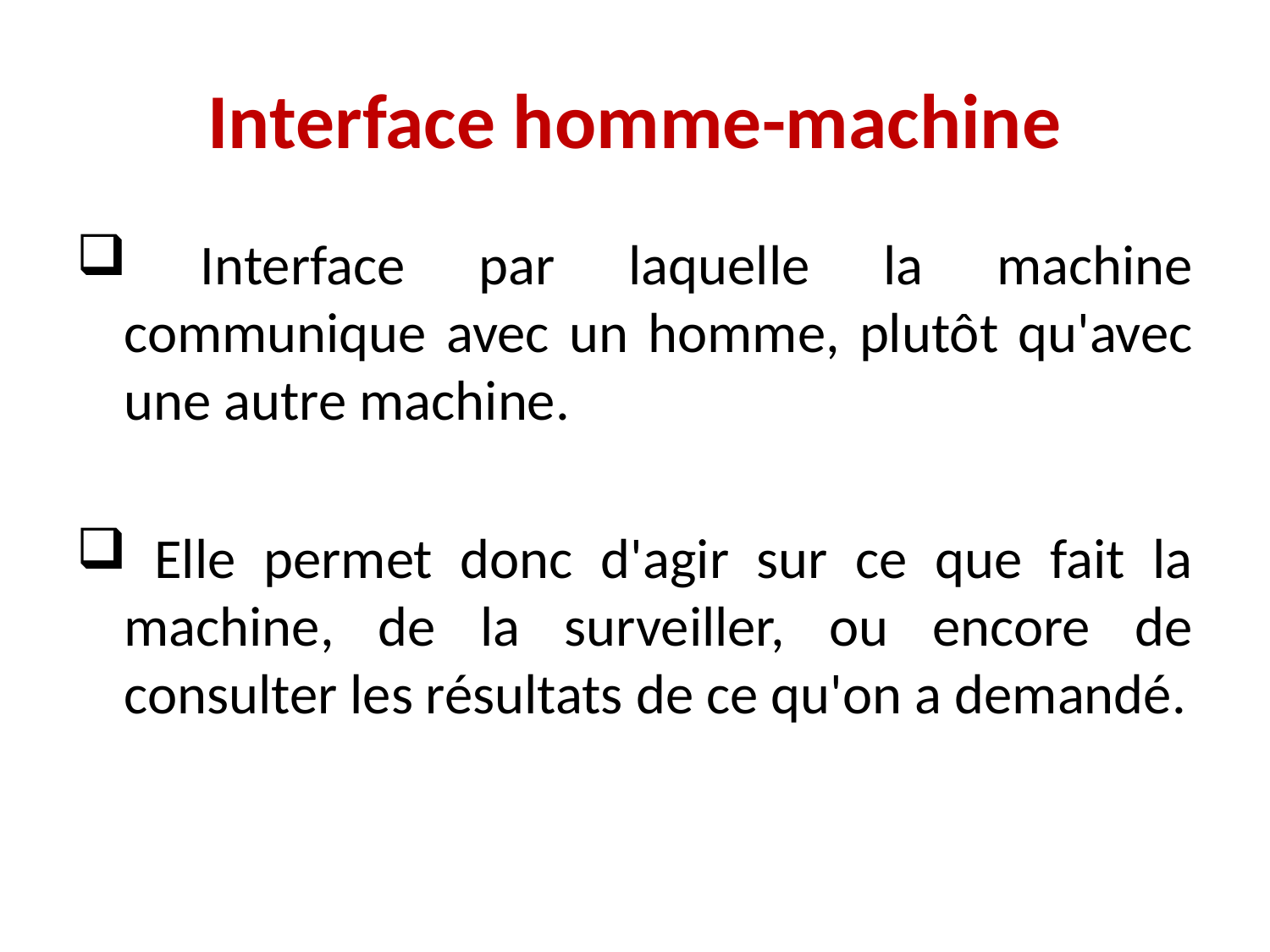

# Interface homme-machine
 Interface par laquelle la machine communique avec un homme, plutôt qu'avec une autre machine.

 Elle permet donc d'agir sur ce que fait la machine, de la surveiller, ou encore de consulter les résultats de ce qu'on a demandé.